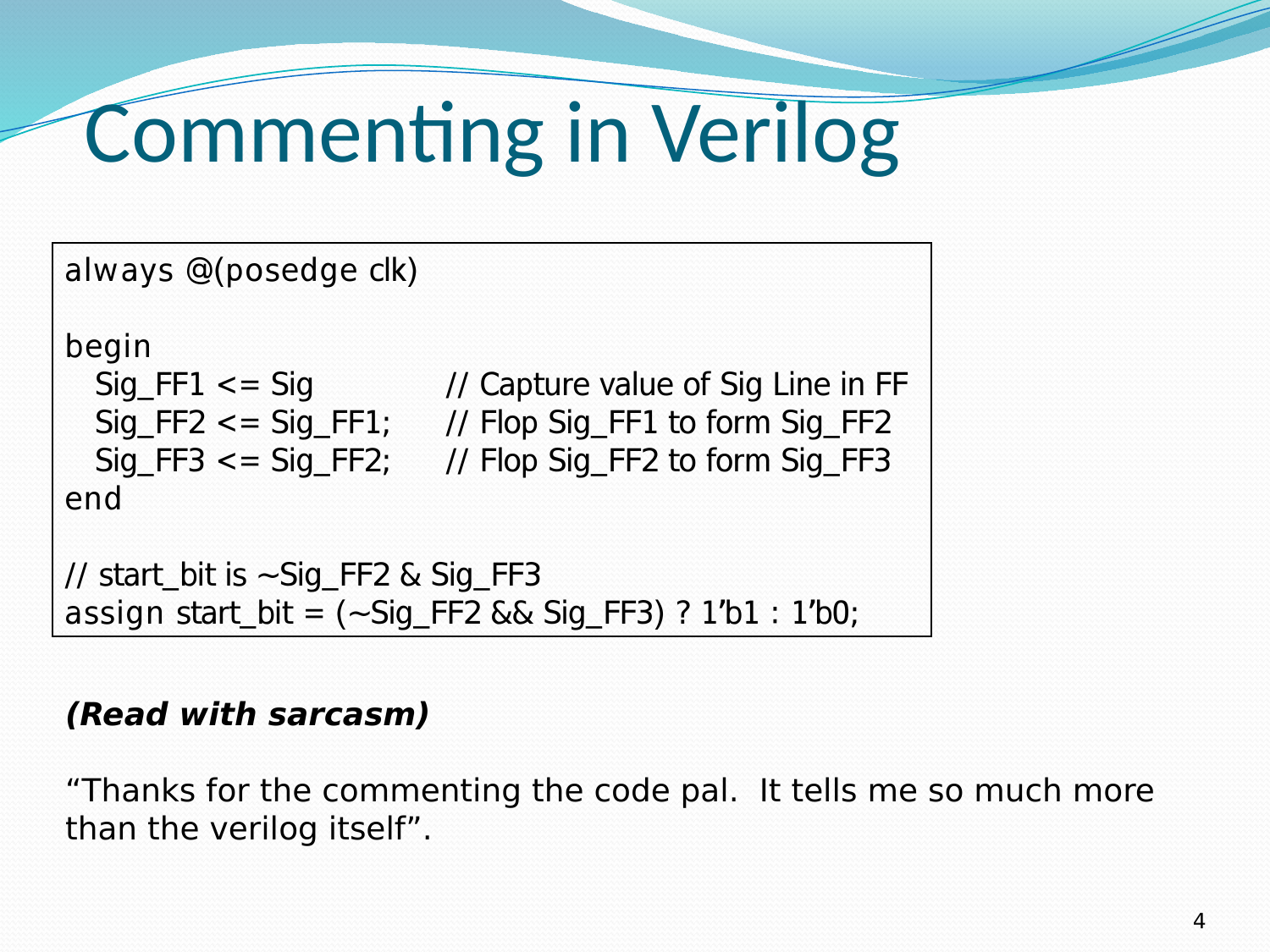

# Commenting in Verilog
always @(posedge clk)

begin
   Sig_FF1 <= Sig		// Capture value of Sig Line in FF
   Sig_FF2 <= Sig_FF1; 	// Flop Sig_FF1 to form Sig_FF2
   Sig_FF3 <= Sig_FF2;	// Flop Sig_FF2 to form Sig_FF3
end

// start_bit is ~Sig_FF2 & Sig_FF3
assign start_bit = (~Sig_FF2 && Sig_FF3) ? 1’b1 : 1’b0;
(Read with sarcasm)

“Thanks for the commenting the code pal.  It tells me so much more than the verilog itself”.

4